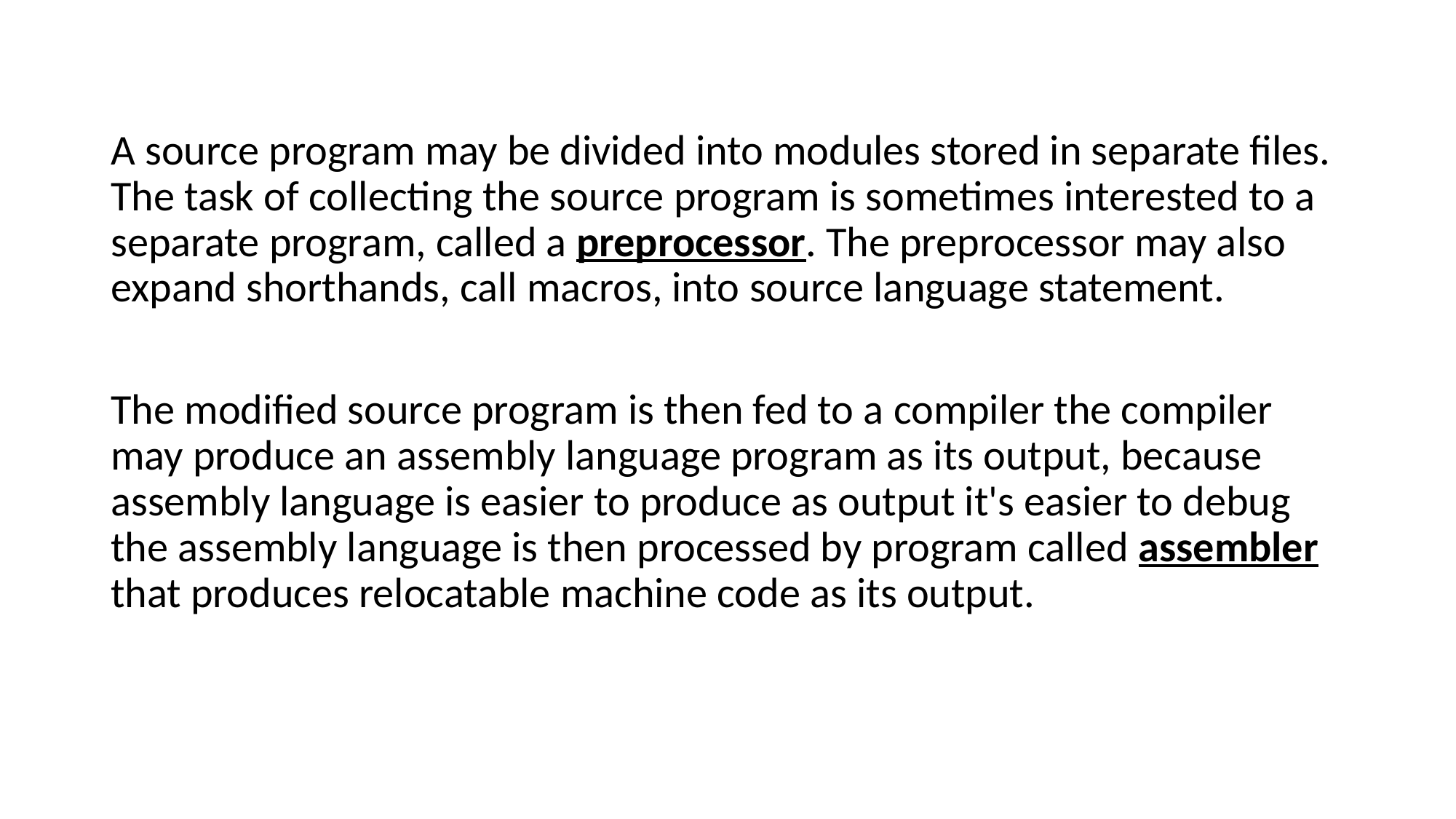

A source program may be divided into modules stored in separate files. The task of collecting the source program is sometimes interested to a separate program, called a preprocessor. The preprocessor may also expand shorthands, call macros, into source language statement.

The modified source program is then fed to a compiler the compiler may produce an assembly language program as its output, because assembly language is easier to produce as output it's easier to debug the assembly language is then processed by program called assembler that produces relocatable machine code as its output.